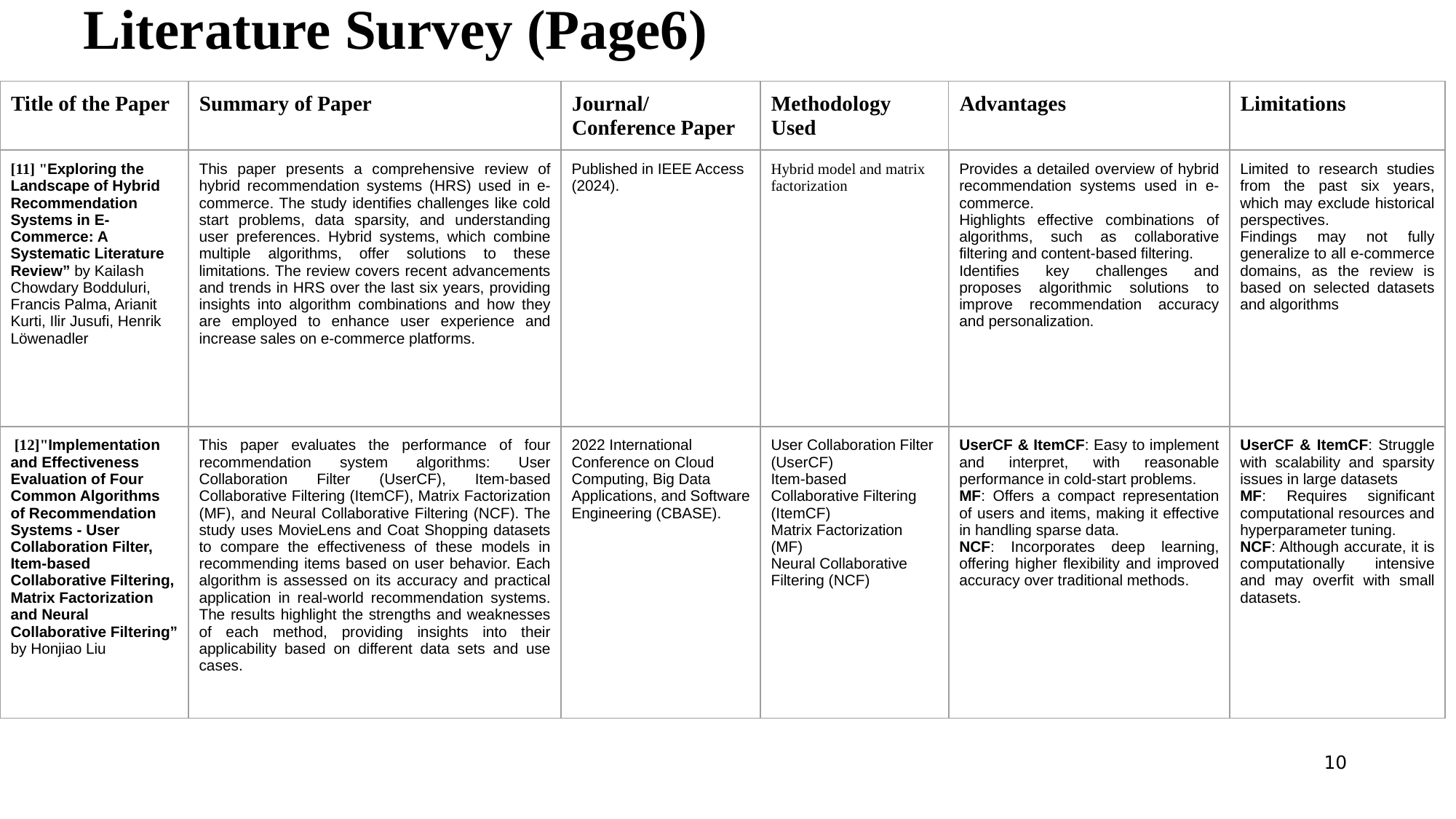

# Literature Survey (Page6)
| Title of the Paper | Summary of Paper | Journal/Conference Paper | Methodology Used | Advantages | Limitations |
| --- | --- | --- | --- | --- | --- |
| [11] "Exploring the Landscape of Hybrid Recommendation Systems in E-Commerce: A Systematic Literature Review” by Kailash Chowdary Bodduluri, Francis Palma, Arianit Kurti, Ilir Jusufi, Henrik Löwenadler | This paper presents a comprehensive review of hybrid recommendation systems (HRS) used in e-commerce. The study identifies challenges like cold start problems, data sparsity, and understanding user preferences. Hybrid systems, which combine multiple algorithms, offer solutions to these limitations. The review covers recent advancements and trends in HRS over the last six years, providing insights into algorithm combinations and how they are employed to enhance user experience and increase sales on e-commerce platforms. | Published in IEEE Access (2024). | Hybrid model and matrix factorization | Provides a detailed overview of hybrid recommendation systems used in e-commerce. Highlights effective combinations of algorithms, such as collaborative filtering and content-based filtering. Identifies key challenges and proposes algorithmic solutions to improve recommendation accuracy and personalization. | Limited to research studies from the past six years, which may exclude historical perspectives. Findings may not fully generalize to all e-commerce domains, as the review is based on selected datasets and algorithms​ |
| [12]"Implementation and Effectiveness Evaluation of Four Common Algorithms of Recommendation Systems - User Collaboration Filter, Item-based Collaborative Filtering, Matrix Factorization and Neural Collaborative Filtering” by Honjiao Liu | This paper evaluates the performance of four recommendation system algorithms: User Collaboration Filter (UserCF), Item-based Collaborative Filtering (ItemCF), Matrix Factorization (MF), and Neural Collaborative Filtering (NCF). The study uses MovieLens and Coat Shopping datasets to compare the effectiveness of these models in recommending items based on user behavior. Each algorithm is assessed on its accuracy and practical application in real-world recommendation systems. The results highlight the strengths and weaknesses of each method, providing insights into their applicability based on different data sets and use cases. | 2022 International Conference on Cloud Computing, Big Data Applications, and Software Engineering (CBASE). | User Collaboration Filter (UserCF) Item-based Collaborative Filtering (ItemCF) Matrix Factorization (MF) Neural Collaborative Filtering (NCF) | UserCF & ItemCF: Easy to implement and interpret, with reasonable performance in cold-start problems. MF: Offers a compact representation of users and items, making it effective in handling sparse data. NCF: Incorporates deep learning, offering higher flexibility and improved accuracy over traditional methods. | UserCF & ItemCF: Struggle with scalability and sparsity issues in large datasets MF: Requires significant computational resources and hyperparameter tuning. NCF: Although accurate, it is computationally intensive and may overfit with small datasets. |
10